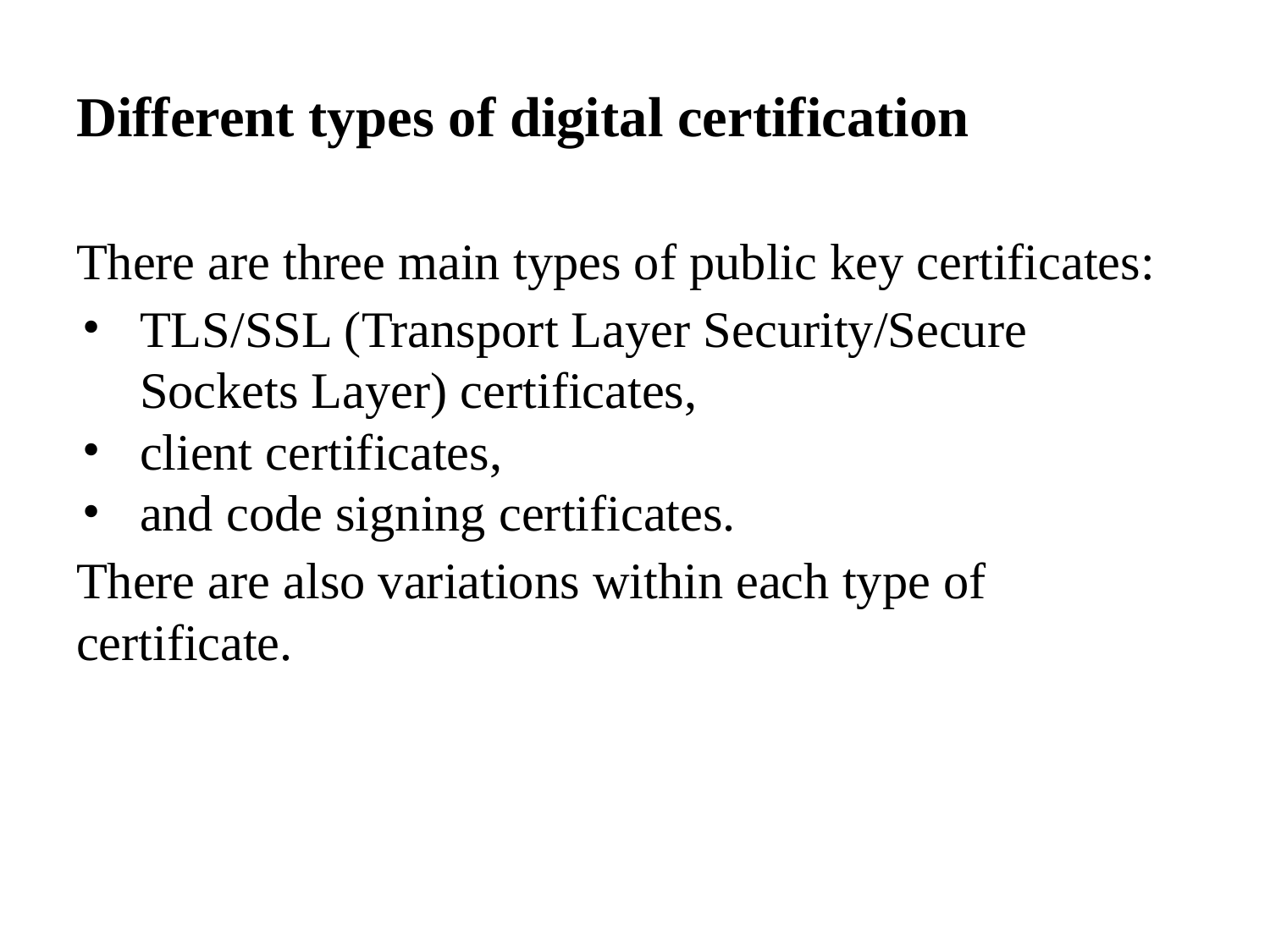

Different types of digital certification

There are three main types of public key certificates:
TLS/SSL (Transport Layer Security/Secure Sockets Layer) certificates,
client certificates,
and code signing certificates.
There are also variations within each type of certificate.